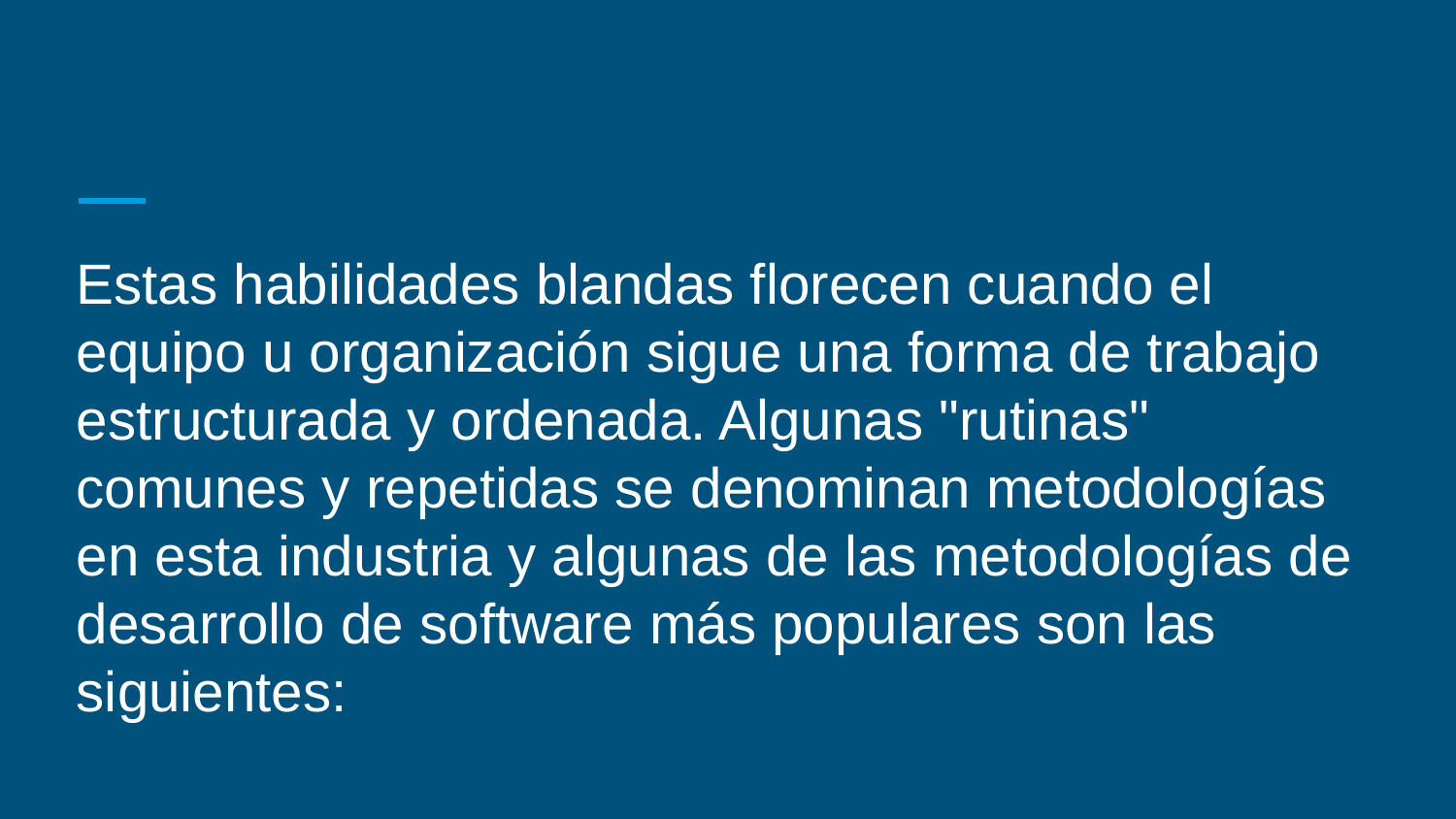

# Estas habilidades blandas florecen cuando el equipo u organización sigue una forma de trabajo estructurada y ordenada. Algunas "rutinas" comunes y repetidas se denominan metodologías en esta industria y algunas de las metodologías de desarrollo de software más populares son las siguientes: